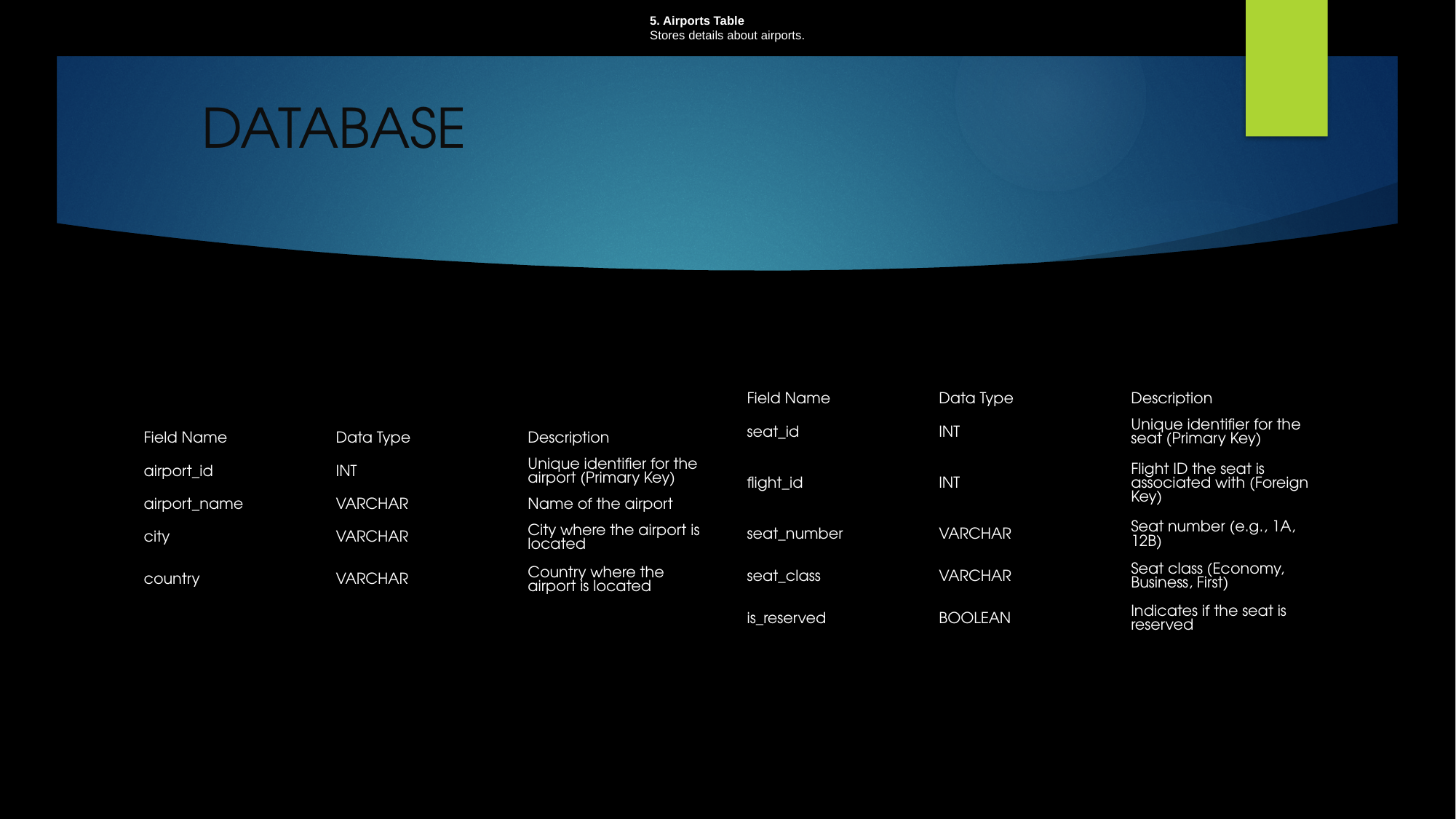

5. Airports Table
Stores details about airports.
# DATABASE
| Field Name | Data Type | Description |
| --- | --- | --- |
| seat\_id | INT | Unique identifier for the seat (Primary Key) |
| flight\_id | INT | Flight ID the seat is associated with (Foreign Key) |
| seat\_number | VARCHAR | Seat number (e.g., 1A, 12B) |
| seat\_class | VARCHAR | Seat class (Economy, Business, First) |
| is\_reserved | BOOLEAN | Indicates if the seat is reserved |
| Field Name | Data Type | Description |
| --- | --- | --- |
| airport\_id | INT | Unique identifier for the airport (Primary Key) |
| airport\_name | VARCHAR | Name of the airport |
| city | VARCHAR | City where the airport is located |
| country | VARCHAR | Country where the airport is located |